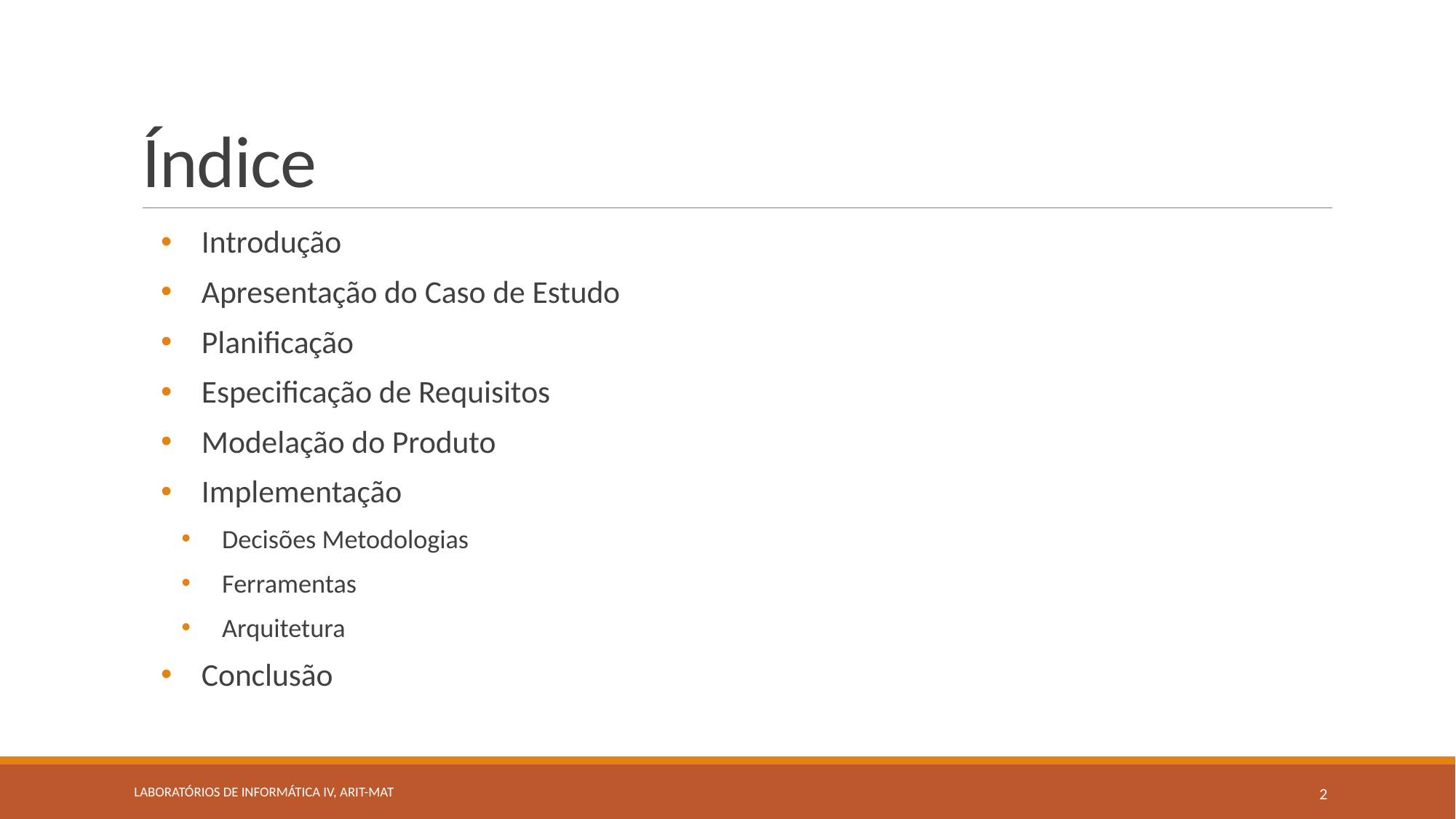

# Índice
Introdução
Apresentação do Caso de Estudo
Planificação
Especificação de Requisitos
Modelação do Produto
Implementação
Decisões Metodologias
Ferramentas
Arquitetura
Conclusão
Laboratórios de Informática IV, ARIT-MAT
2